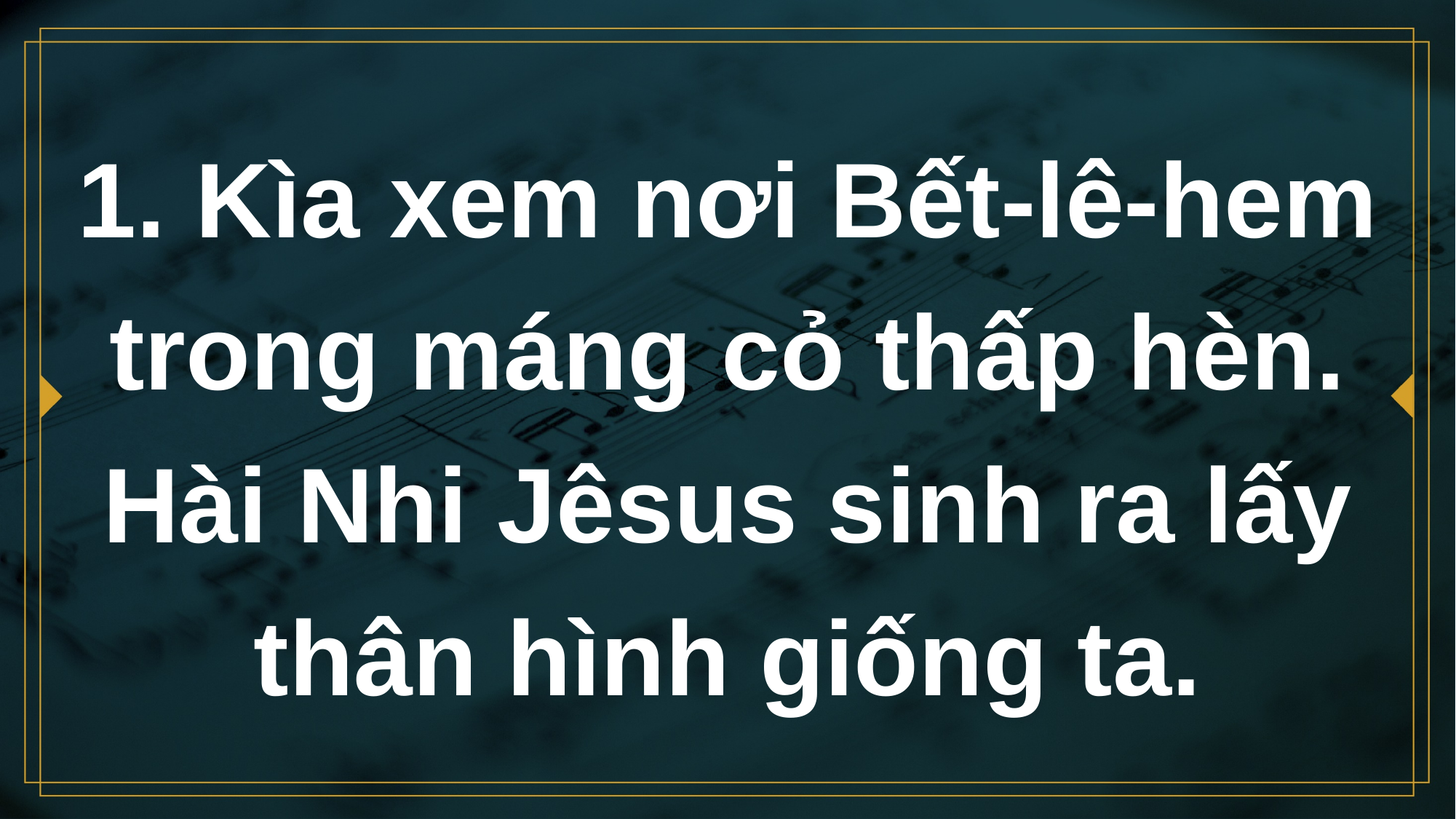

# 1. Kìa xem nơi Bết-lê-hem trong máng cỏ thấp hèn. Hài Nhi Jêsus sinh ra lấy thân hình giống ta.